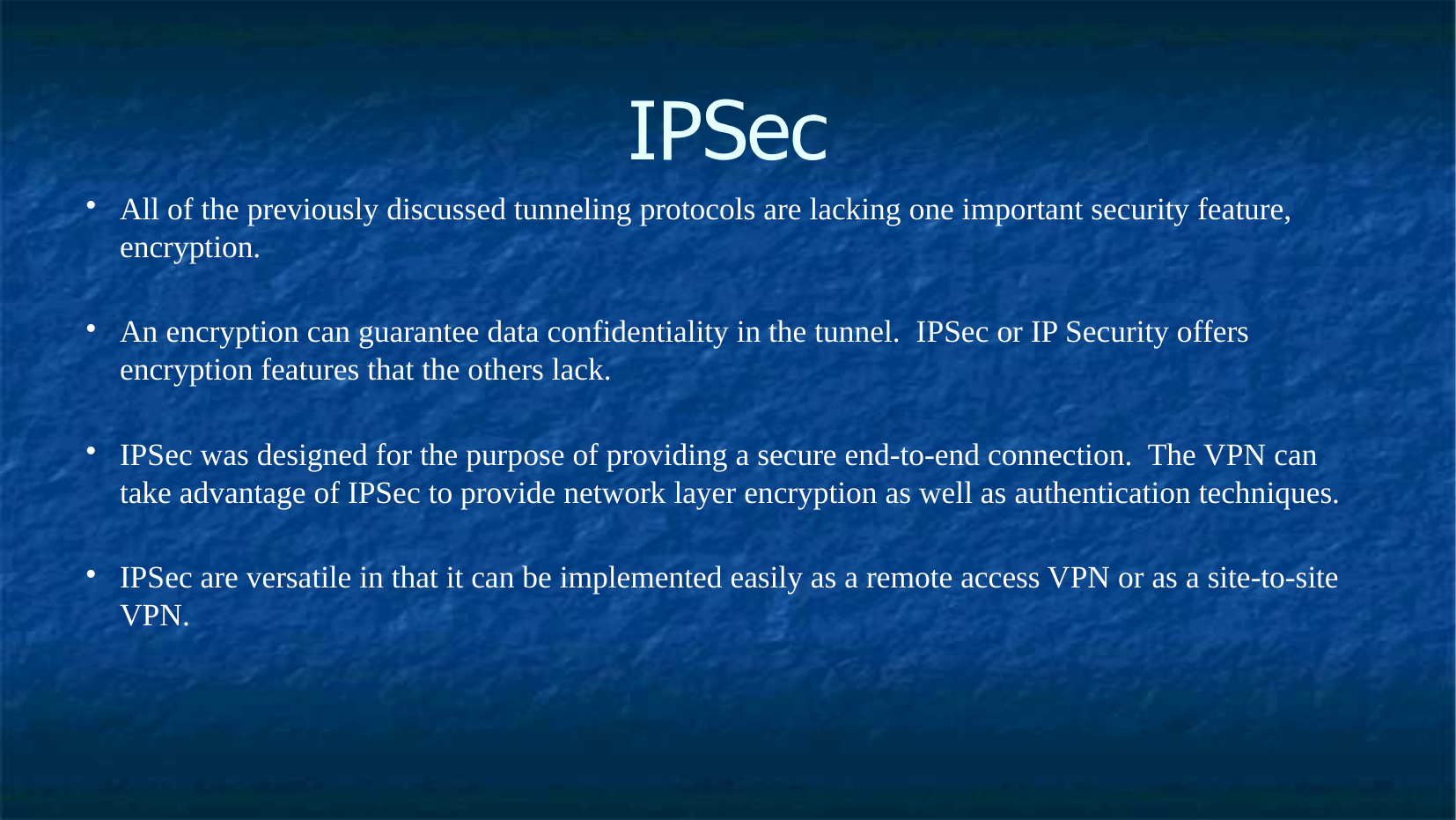

IPSec
All of the previously discussed tunneling protocols are lacking one important security feature, encryption.

An encryption can guarantee data confidentiality in the tunnel.  IPSec or IP Security offers encryption features that the others lack.

IPSec was designed for the purpose of providing a secure end-to-end connection.  The VPN can take advantage of IPSec to provide network layer encryption as well as authentication techniques.

IPSec are versatile in that it can be implemented easily as a remote access VPN or as a site-to-site VPN.